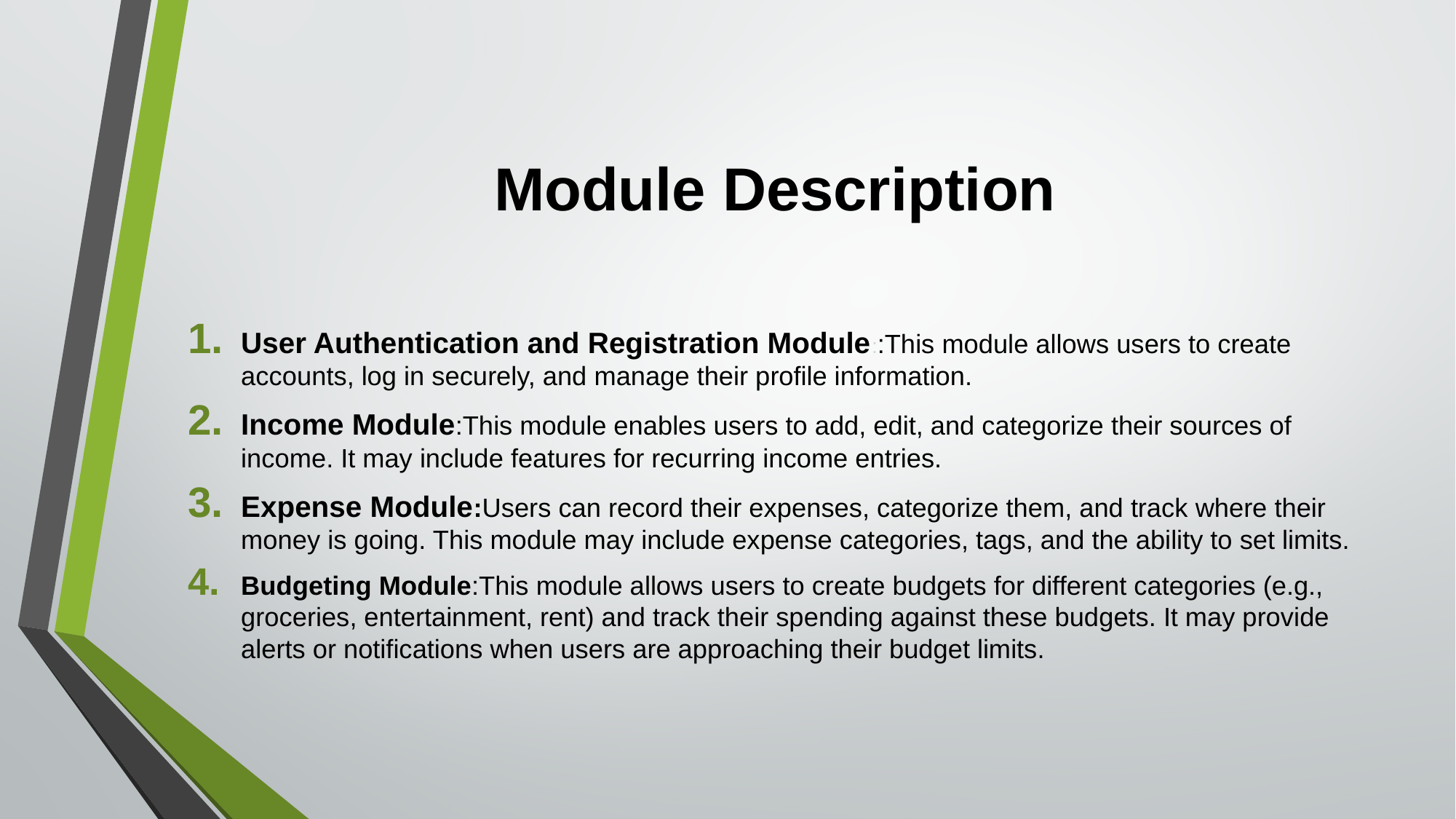

# Module Description
User Authentication and Registration Module::This module allows users to create accounts, log in securely, and manage their profile information.
Income Module:This module enables users to add, edit, and categorize their sources of income. It may include features for recurring income entries.
Expense Module:Users can record their expenses, categorize them, and track where their money is going. This module may include expense categories, tags, and the ability to set limits.
Budgeting Module:This module allows users to create budgets for different categories (e.g., groceries, entertainment, rent) and track their spending against these budgets. It may provide alerts or notifications when users are approaching their budget limits.